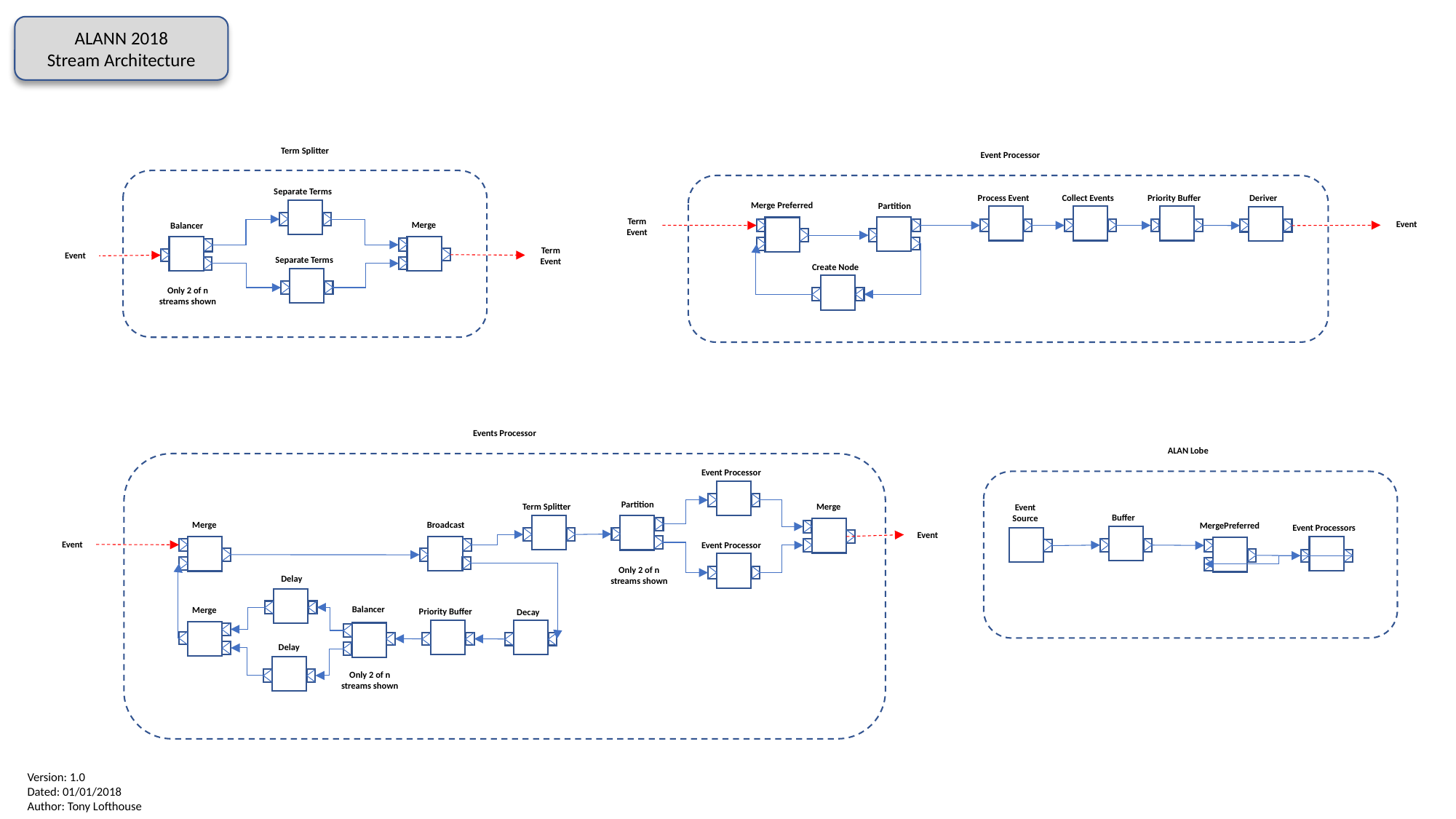

ALANN 2018
Stream Architecture
Term Splitter

Separate Terms

Merge

Balancer

Term
Event
Event
Separate Terms

Only 2 of n streams shown
Event Processor

Process Event

Collect Events

Priority Buffer

Deriver

Merge Preferred

Partition

Term
Event
Event
Create Node

Events Processor

Event Processor

Partition

Merge
Term Splitter
Merge
Broadcast

Event

Event

Event
Event Processor

Only 2 of n streams shown

Delay

Balancer

Merge

Priority Buffer
Decay

Delay

Only 2 of n streams shown
ALAN Lobe

Event
Source

Buffer

MergePreferred

Event Processors

Version: 1.0
Dated: 01/01/2018
Author: Tony Lofthouse